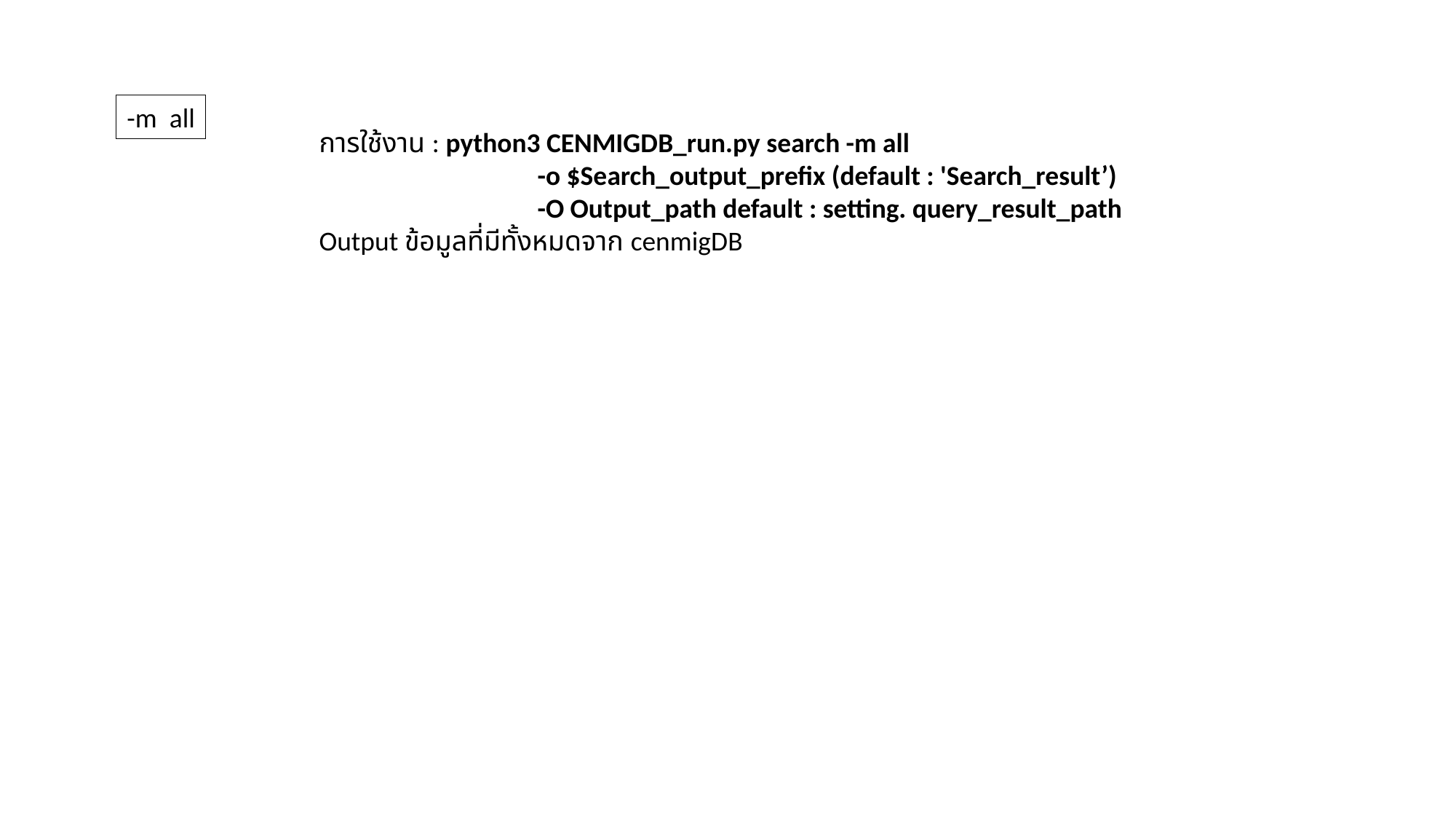

-m  all
การใช้งาน : python3 CENMIGDB_run.py search -m all
		-o $Search_output_prefix (default : 'Search_result’)
		-O Output_path default : setting. query_result_path
Output ข้อมูลที่มีทั้งหมดจาก cenmigDB